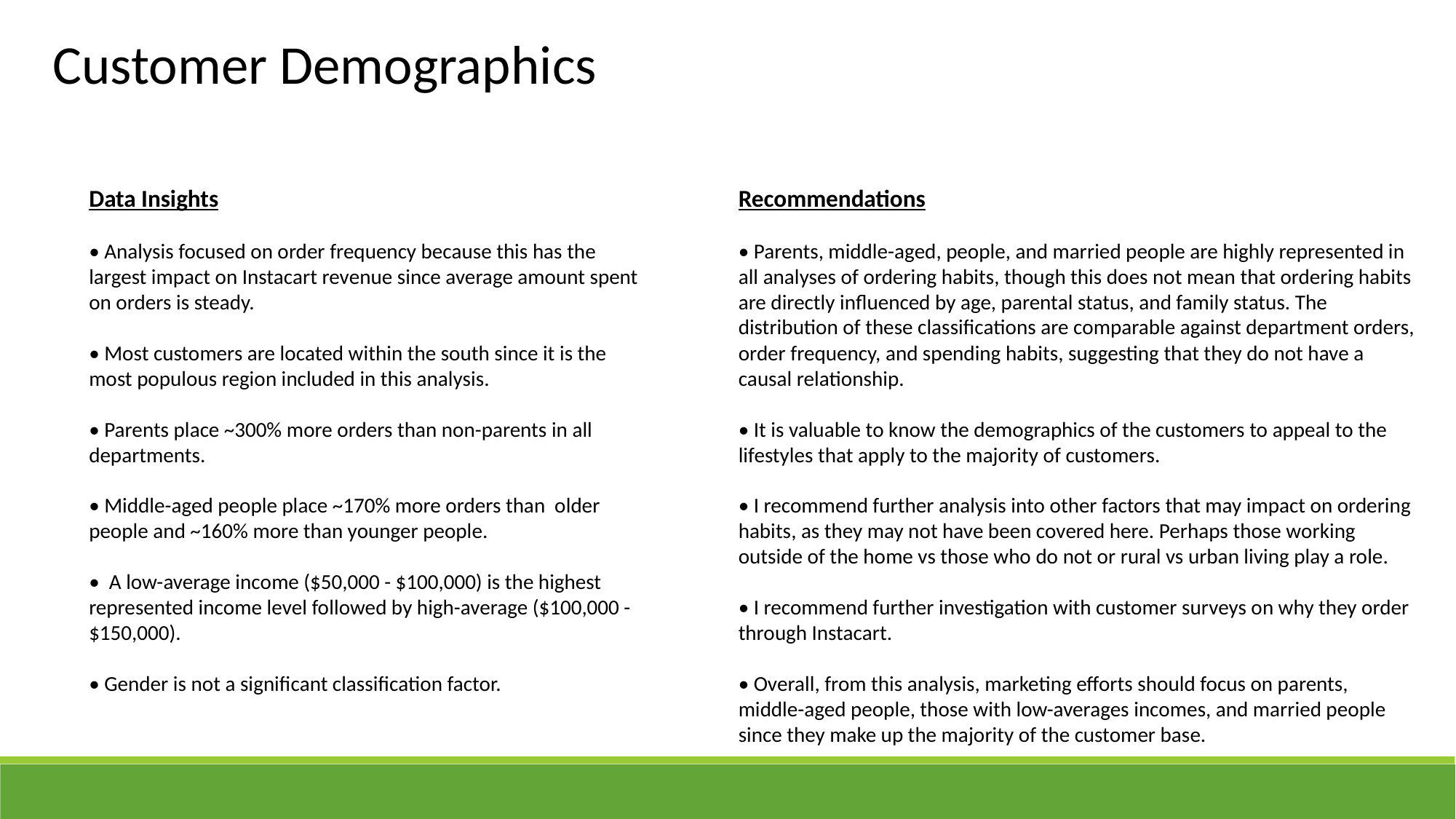

Customer Demographics

Data Insights

• Analysis focused on order frequency because this has the largest impact on Instacart revenue since average amount spent on orders is steady.

• Most customers are located within the south since it is the most populous region included in this analysis.

• Parents place ~300% more orders than non-parents in all departments.

• Middle-aged people place ~170% more orders than  older people and ~160% more than younger people.

•  A low-average income ($50,000 - $100,000) is the highest represented income level followed by high-average ($100,000 - $150,000).

• Gender is not a significant classification factor.

Recommendations

• Parents, middle-aged, people, and married people are highly represented in all analyses of ordering habits, though this does not mean that ordering habits are directly influenced by age, parental status, and family status. The distribution of these classifications are comparable against department orders, order frequency, and spending habits, suggesting that they do not have a causal relationship.
• It is valuable to know the demographics of the customers to appeal to the lifestyles that apply to the majority of customers.
• I recommend further analysis into other factors that may impact on ordering habits, as they may not have been covered here. Perhaps those working outside of the home vs those who do not or rural vs urban living play a role.
• I recommend further investigation with customer surveys on why they order through Instacart.
• Overall, from this analysis, marketing efforts should focus on parents, middle-aged people, those with low-averages incomes, and married people since they make up the majority of the customer base.